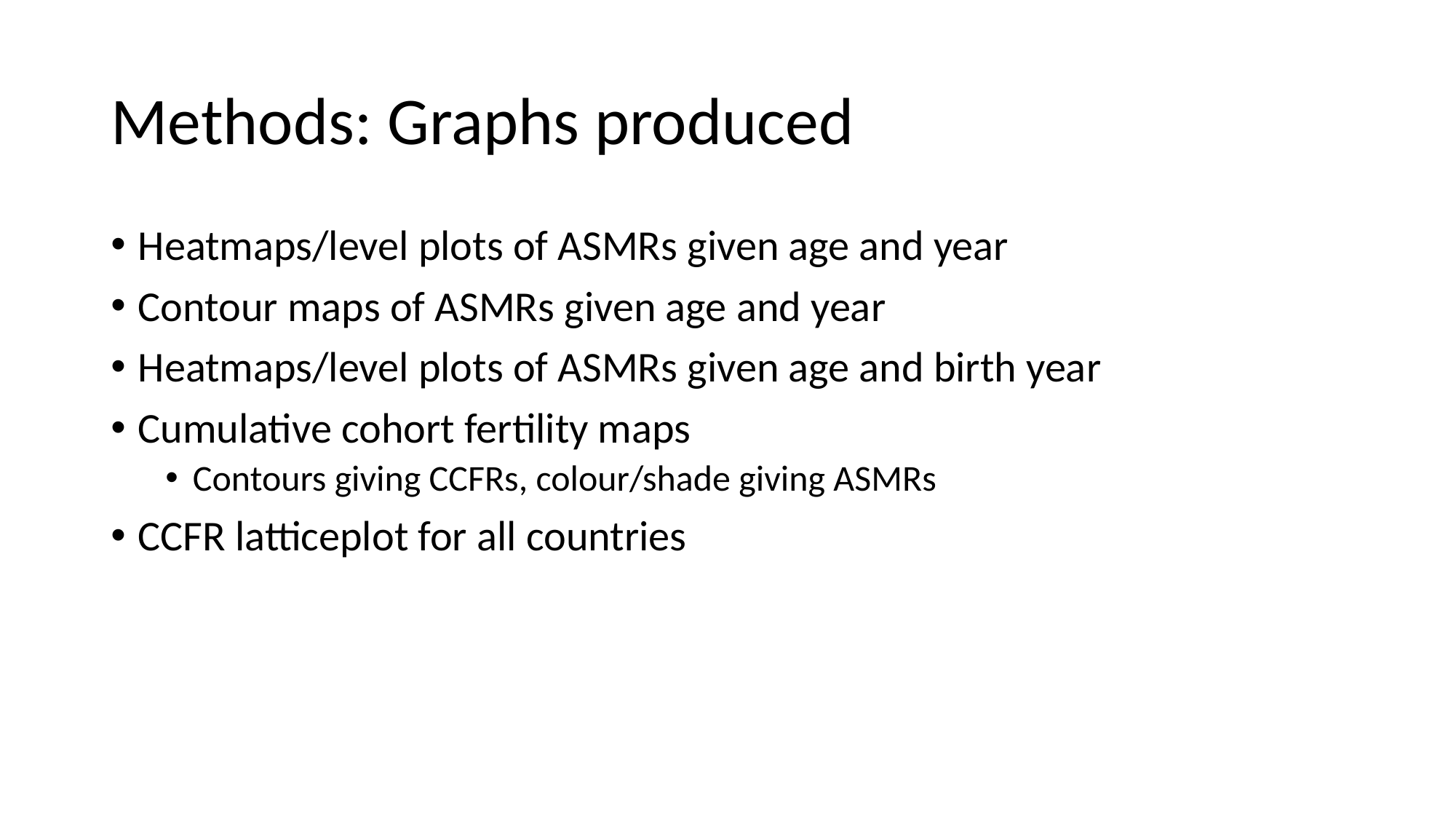

# Methods: Graphs produced
Heatmaps/level plots of ASMRs given age and year
Contour maps of ASMRs given age and year
Heatmaps/level plots of ASMRs given age and birth year
Cumulative cohort fertility maps
Contours giving CCFRs, colour/shade giving ASMRs
CCFR latticeplot for all countries